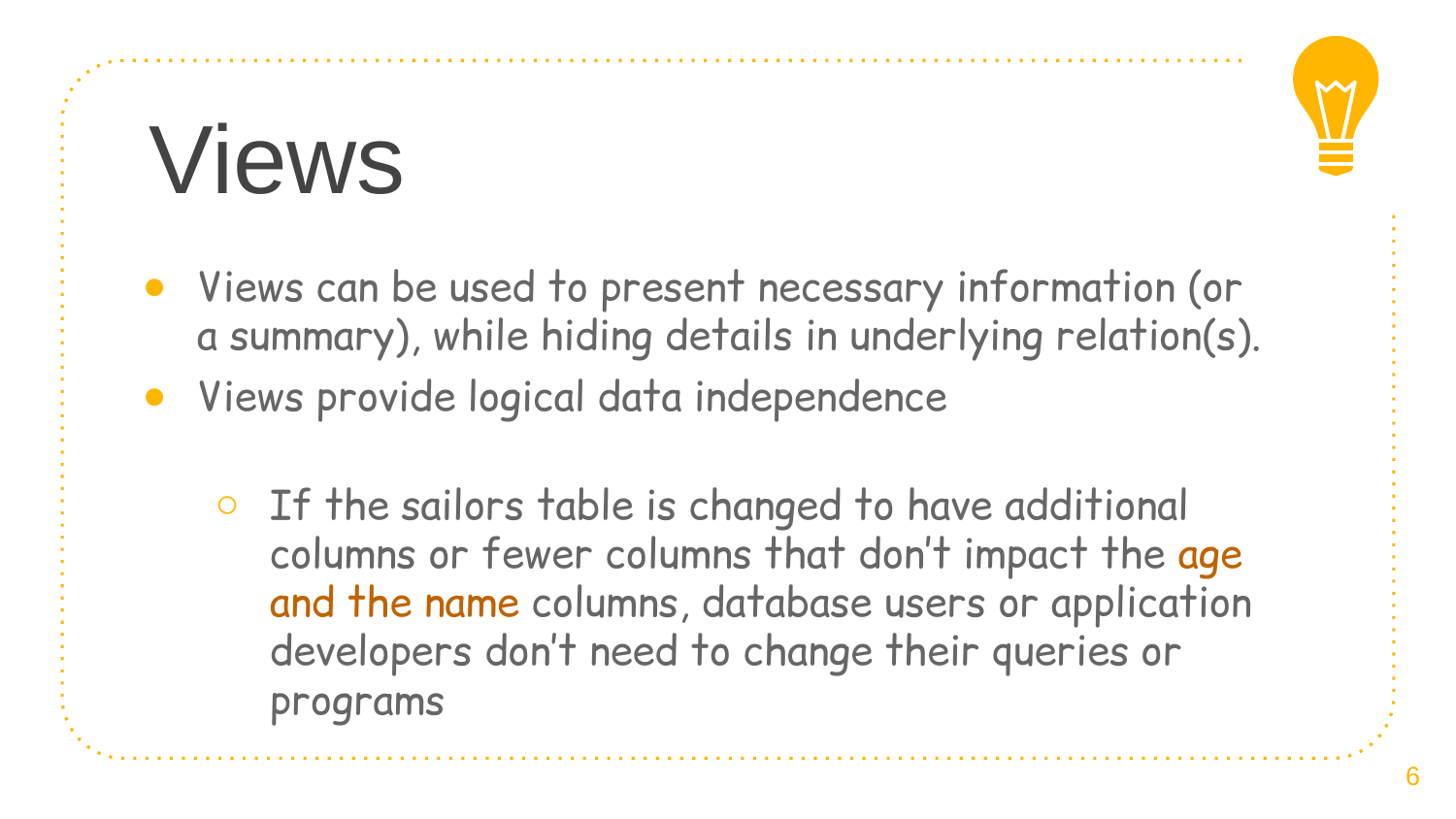

# Views
Views can be used to present necessary information (or a summary), while hiding details in underlying relation(s).
Views provide logical data independence

If the sailors table is changed to have additional columns or fewer columns that don’t impact the age and the name columns, database users or application developers don’t need to change their queries or programs

6